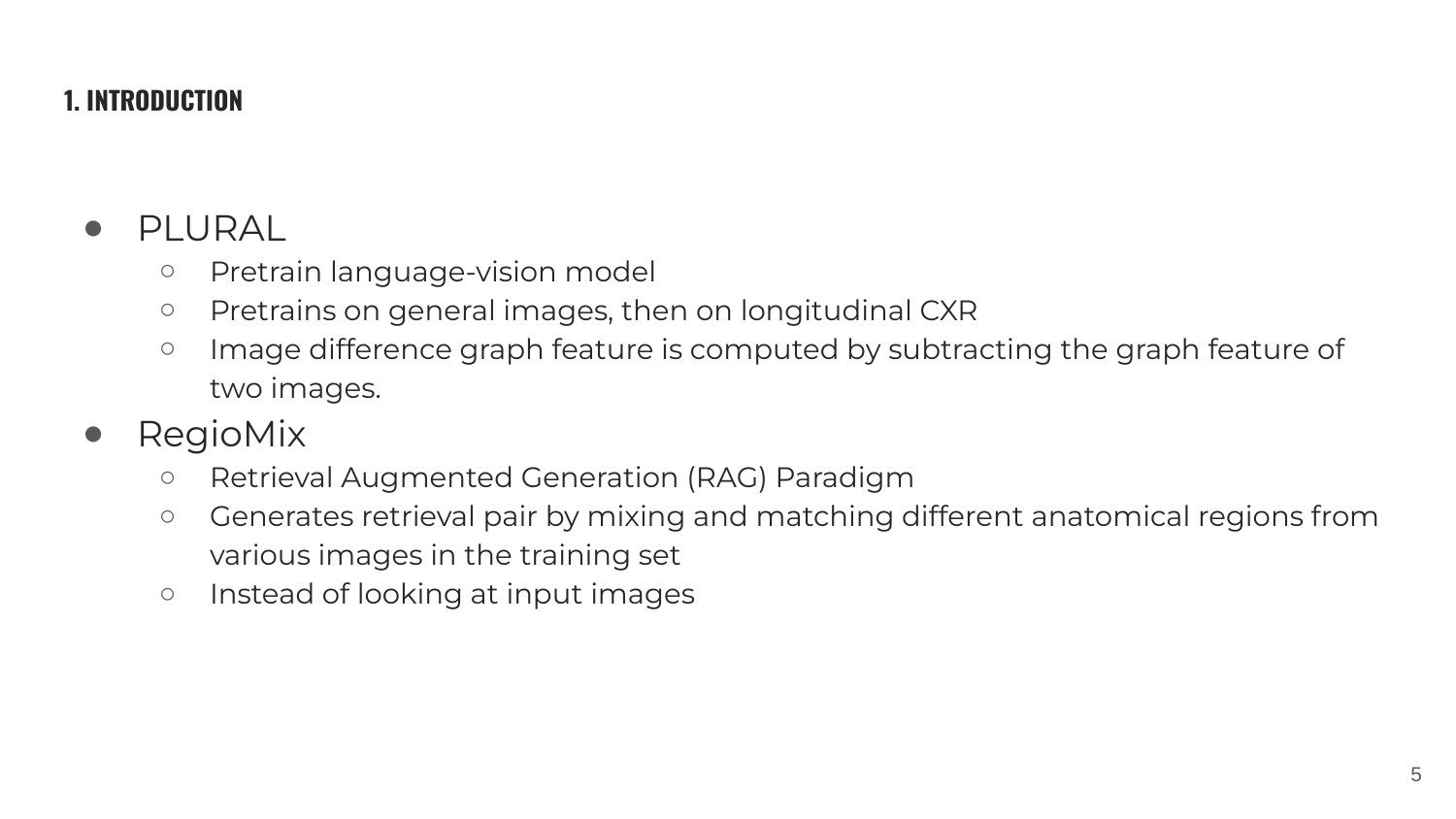

# 1. INTRODUCTION
PLURAL
Pretrain language-vision model
Pretrains on general images, then on longitudinal CXR
Image difference graph feature is computed by subtracting the graph feature of two images.
RegioMix
Retrieval Augmented Generation (RAG) Paradigm
Generates retrieval pair by mixing and matching different anatomical regions from various images in the training set
Instead of looking at input images

5